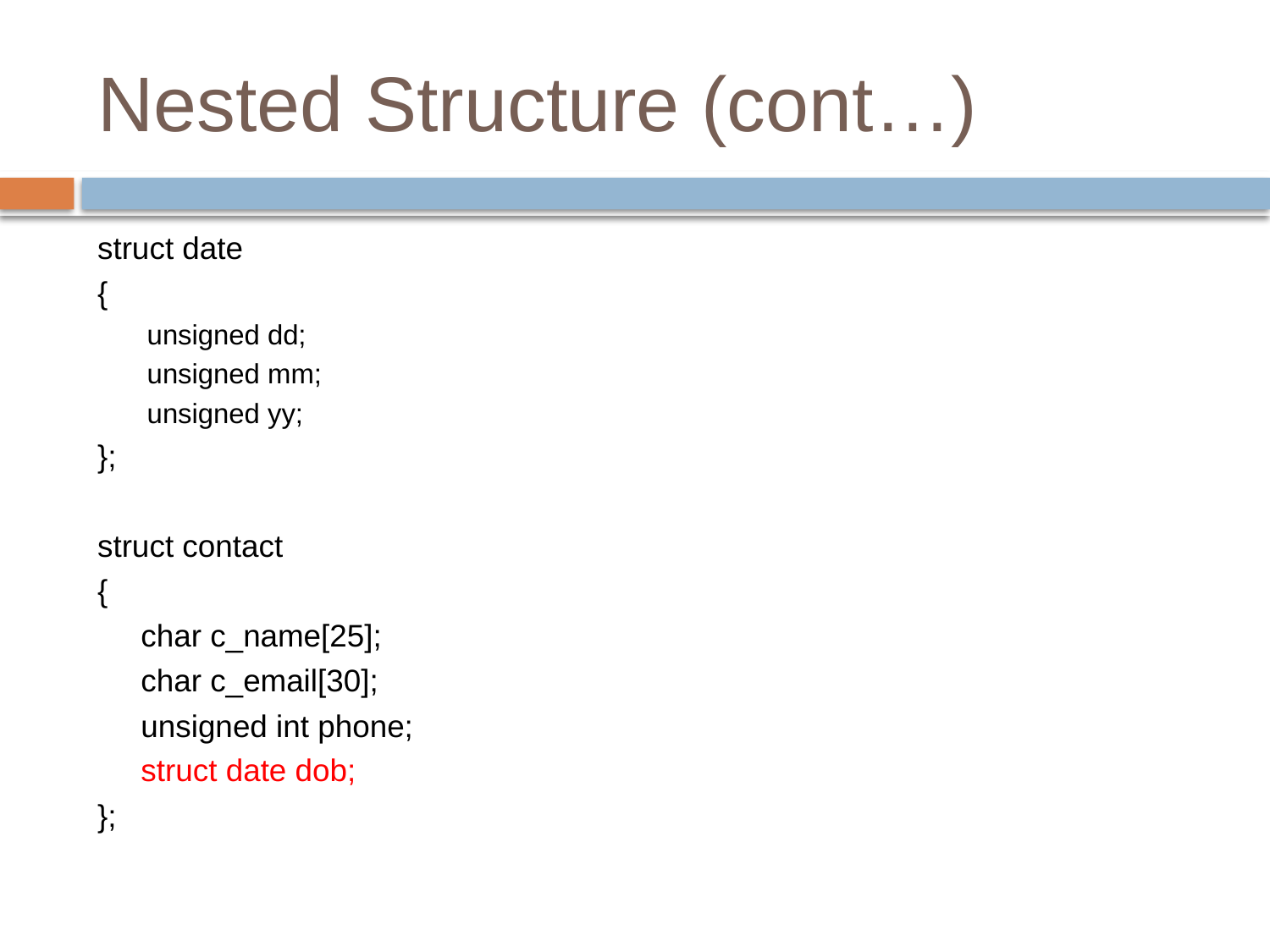

# Nested Structure (cont…)
struct date
{
unsigned dd;
unsigned mm;
unsigned yy;
};

struct contact
{
	char c_name[25];
	char c_email[30];
	unsigned int phone;
	struct date dob;
};